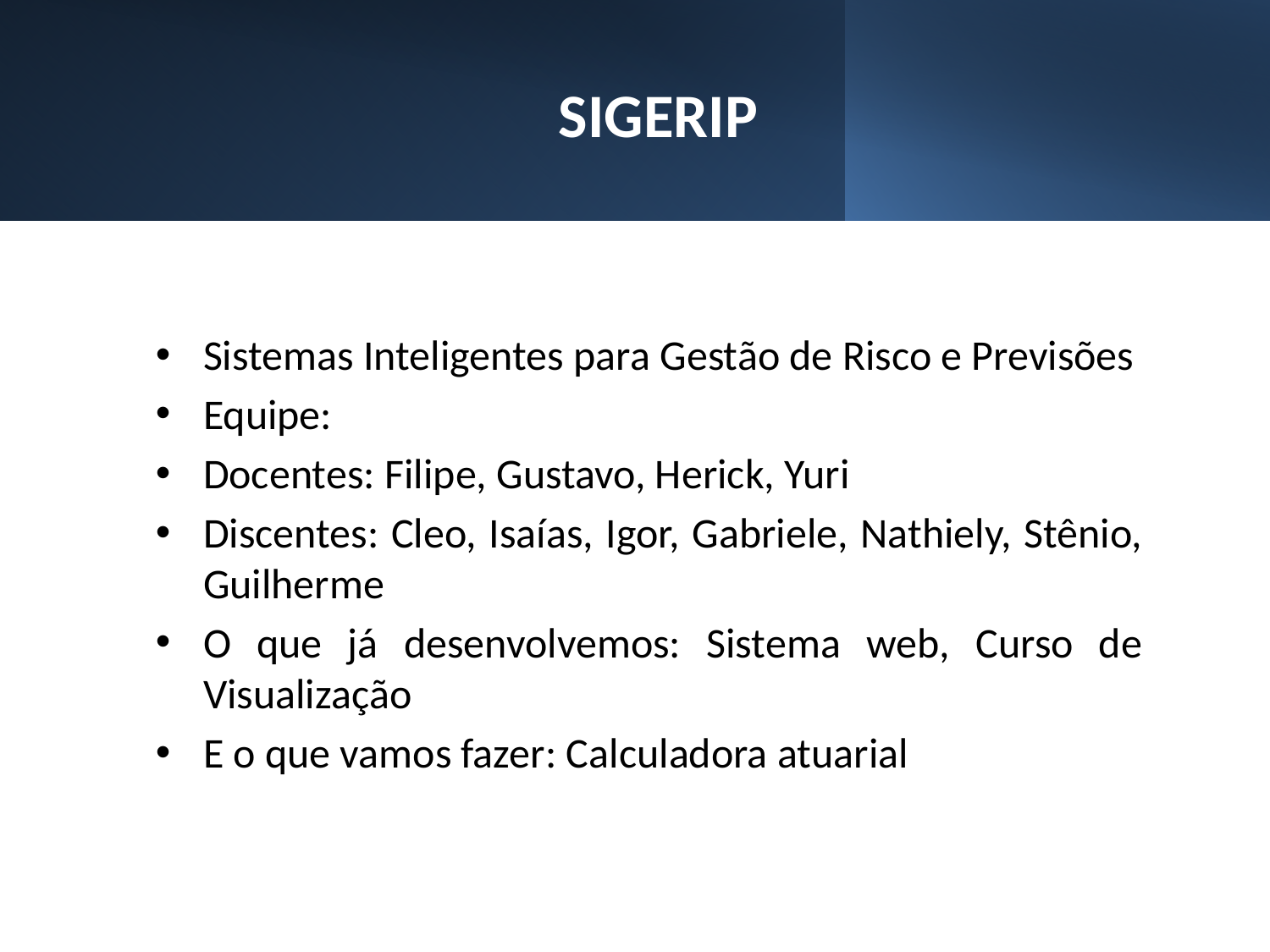

# SIGERIP
Sistemas Inteligentes para Gestão de Risco e Previsões
Equipe:
Docentes: Filipe, Gustavo, Herick, Yuri
Discentes: Cleo, Isaías, Igor, Gabriele, Nathiely, Stênio, Guilherme
O que já desenvolvemos: Sistema web, Curso de Visualização
E o que vamos fazer: Calculadora atuarial